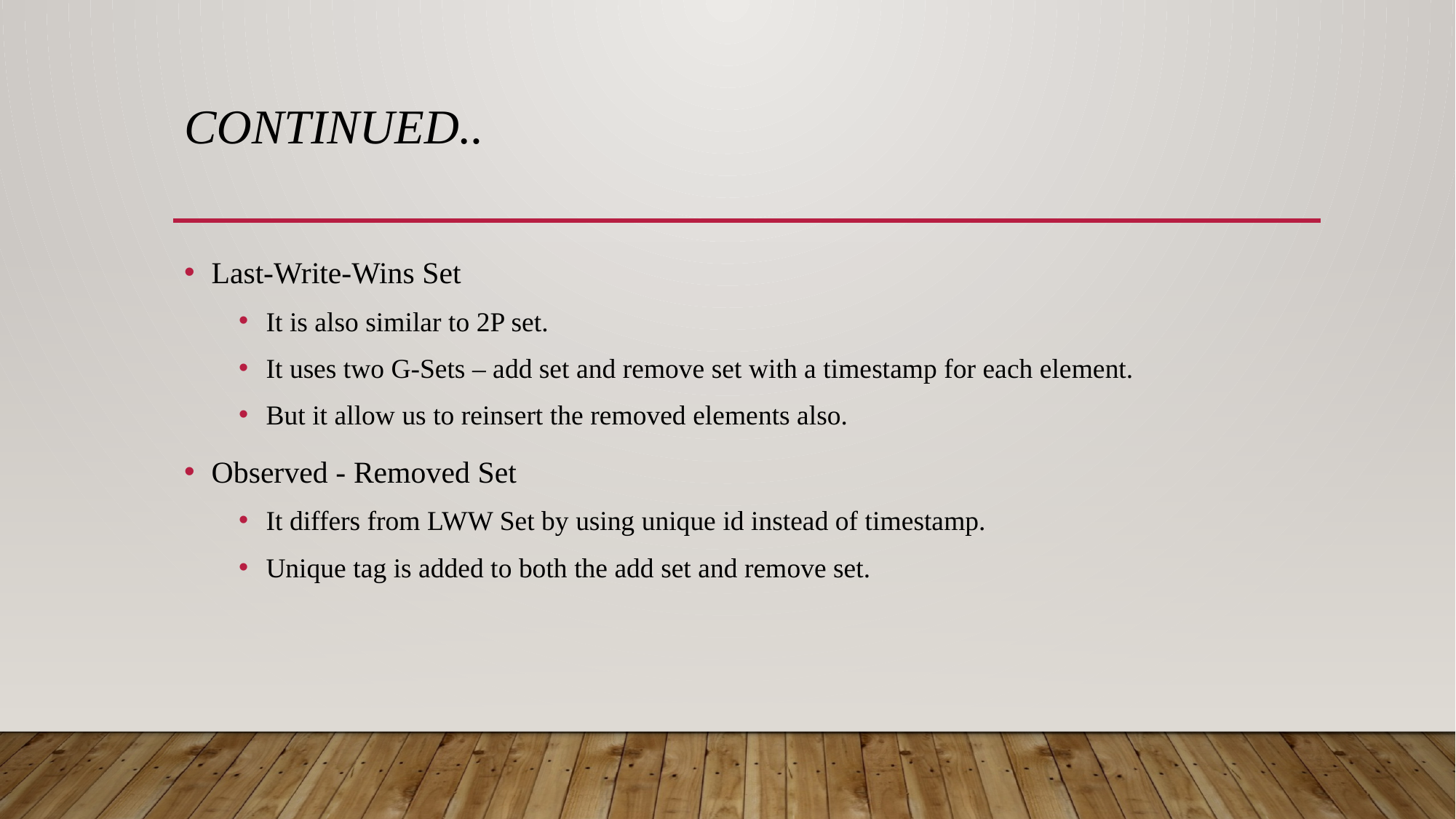

# Continued..
Last-Write-Wins Set
It is also similar to 2P set.
It uses two G-Sets – add set and remove set with a timestamp for each element.
But it allow us to reinsert the removed elements also.
Observed - Removed Set
It differs from LWW Set by using unique id instead of timestamp.
Unique tag is added to both the add set and remove set.